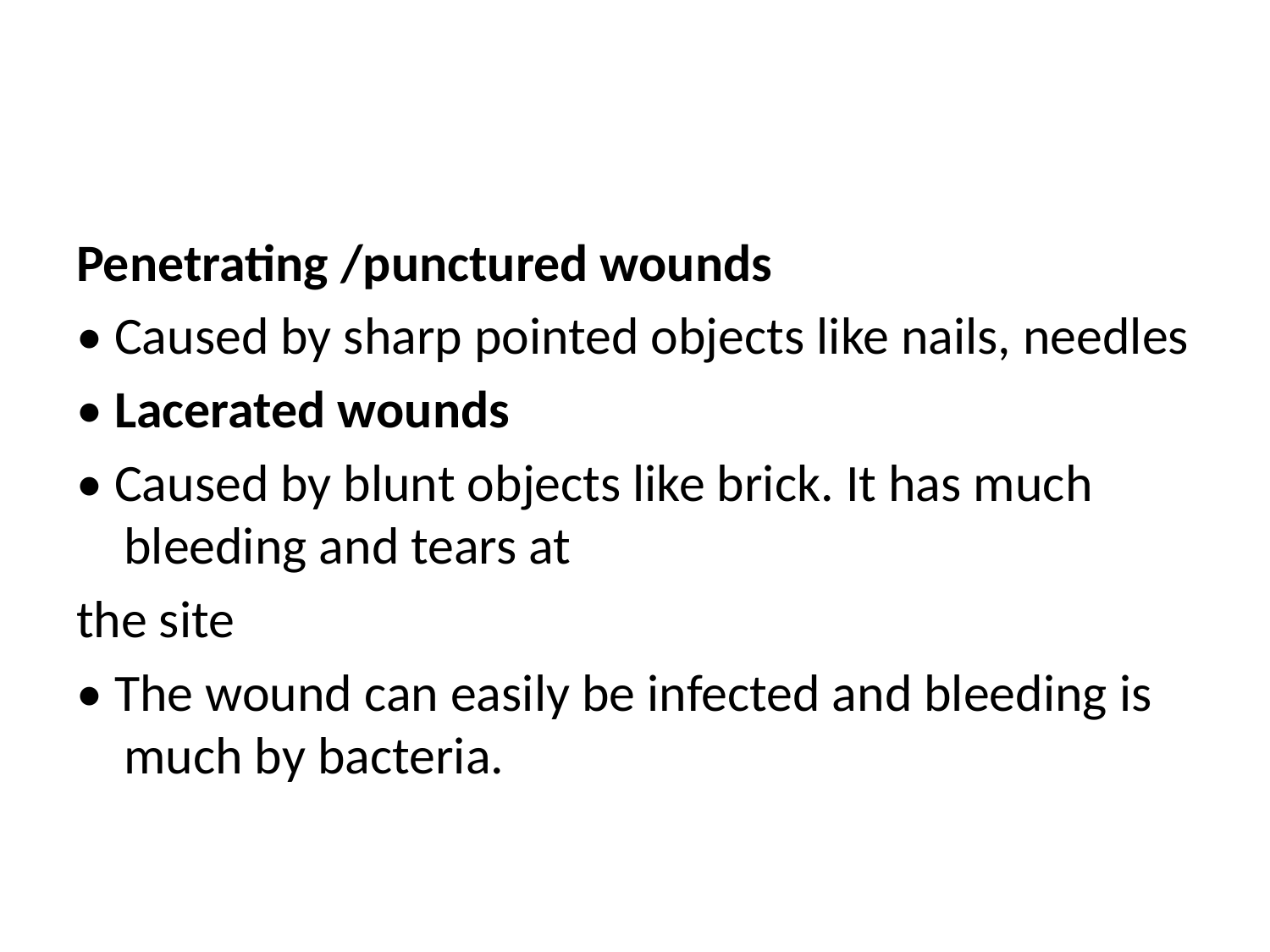

Penetrating /punctured wounds
• Caused by sharp pointed objects like nails, needles
• Lacerated wounds
• Caused by blunt objects like brick. It has much bleeding and tears at
the site
• The wound can easily be infected and bleeding is much by bacteria.